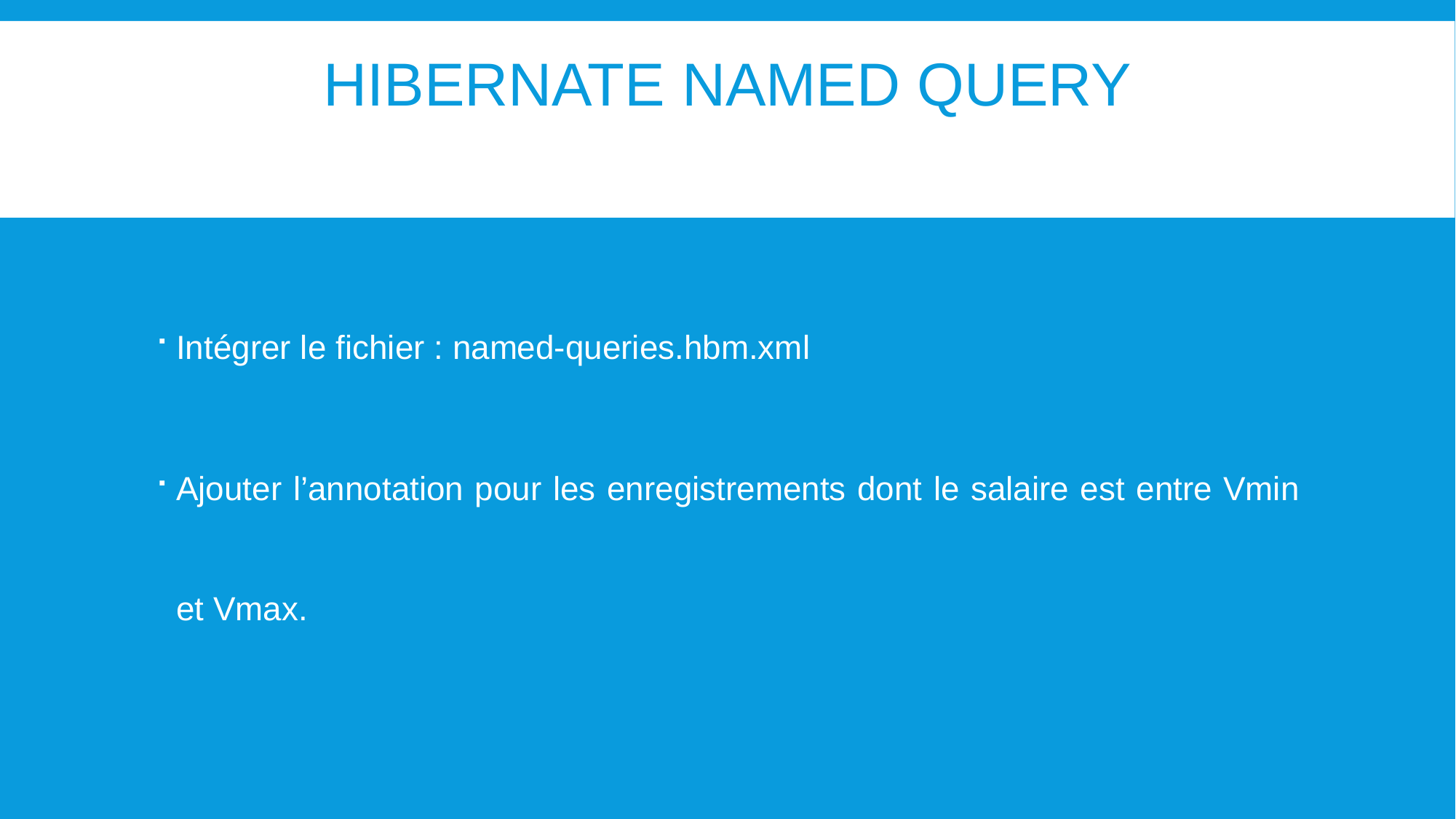

# Hibernate Named Query
Intégrer le fichier : named-queries.hbm.xml
Ajouter l’annotation pour les enregistrements dont le salaire est entre Vmin et Vmax.